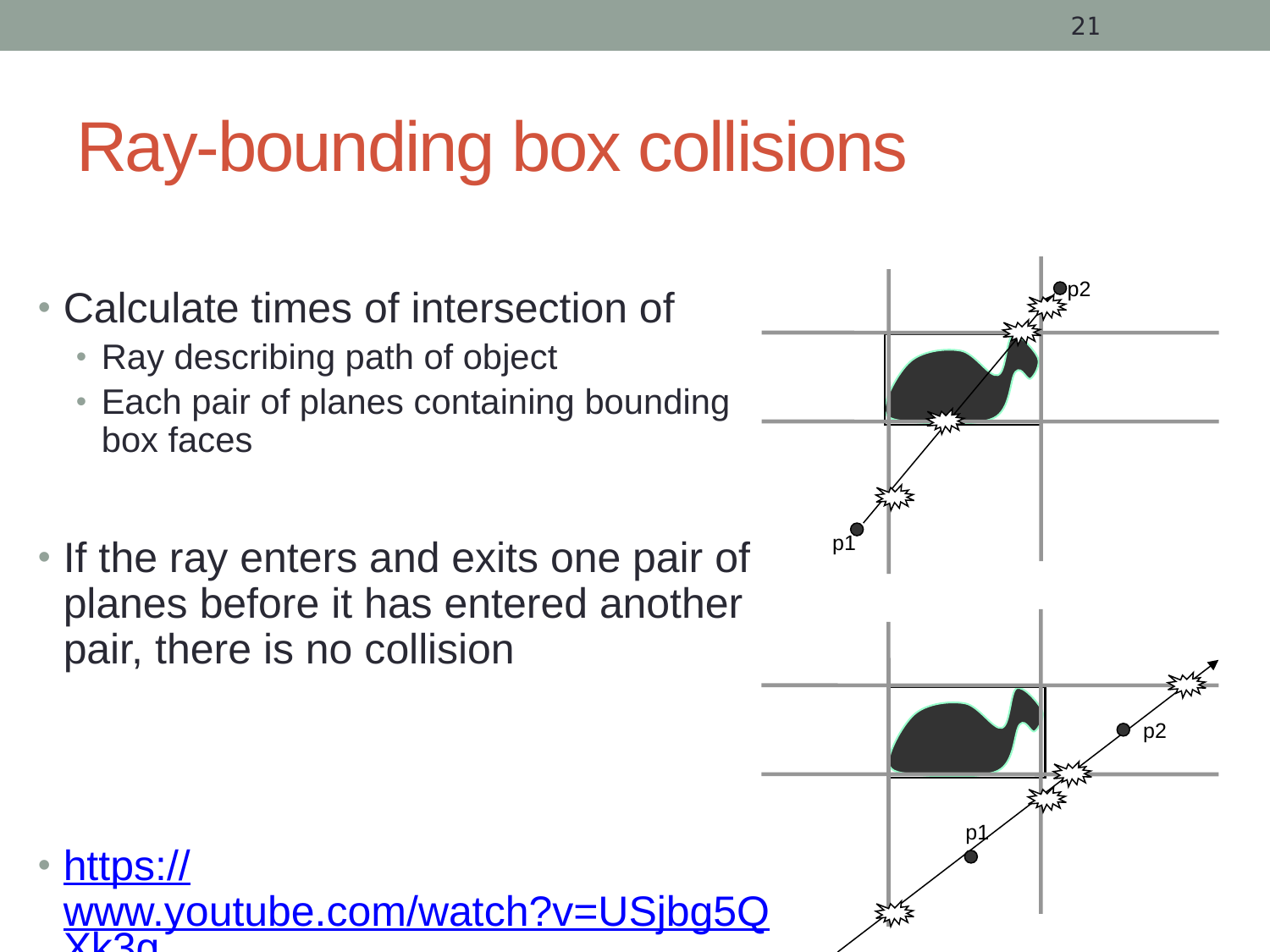

21
# Ray-bounding box collisions

p2

p1

Calculate times of intersection of
Ray describing path of object
Each pair of planes containing bounding box faces

If the ray enters and exits one pair of planes before it has entered another pair, there is no collision

https://www.youtube.com/watch?v=USjbg5QXk3g

p2

p1